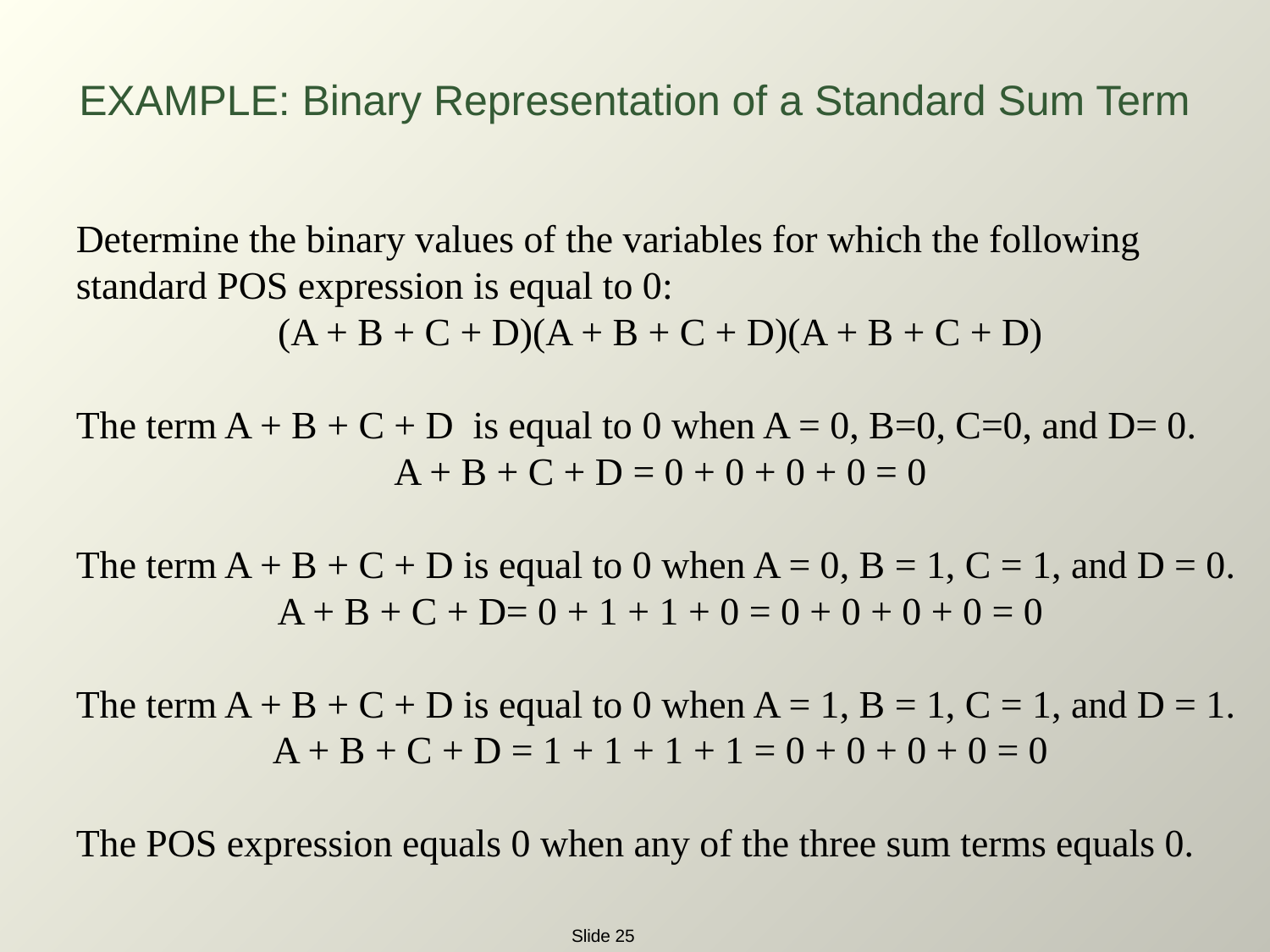

EXAMPLE: Binary Representation of a Standard Sum Term
Determine the binary values of the variables for which the following standard POS expression is equal to 0:
(A + B + C + D)(A + B + C + D)(A + B + C + D)

The term A + B + C + D  is equal to 0 when A = 0, B=0, C=0, and D= 0.
A + B + C + D = 0 + 0 + 0 + 0 = 0

The term A + B + C + D is equal to 0 when A = 0, B = 1, C = 1, and D = 0.
A + B + C + D= 0 + 1 + 1 + 0 = 0 + 0 + 0 + 0 = 0

The term A + B + C + D is equal to 0 when A = 1, B = 1, C = 1, and D = 1.
A + B + C + D = 1 + 1 + 1 + 1 = 0 + 0 + 0 + 0 = 0

The POS expression equals 0 when any of the three sum terms equals 0.